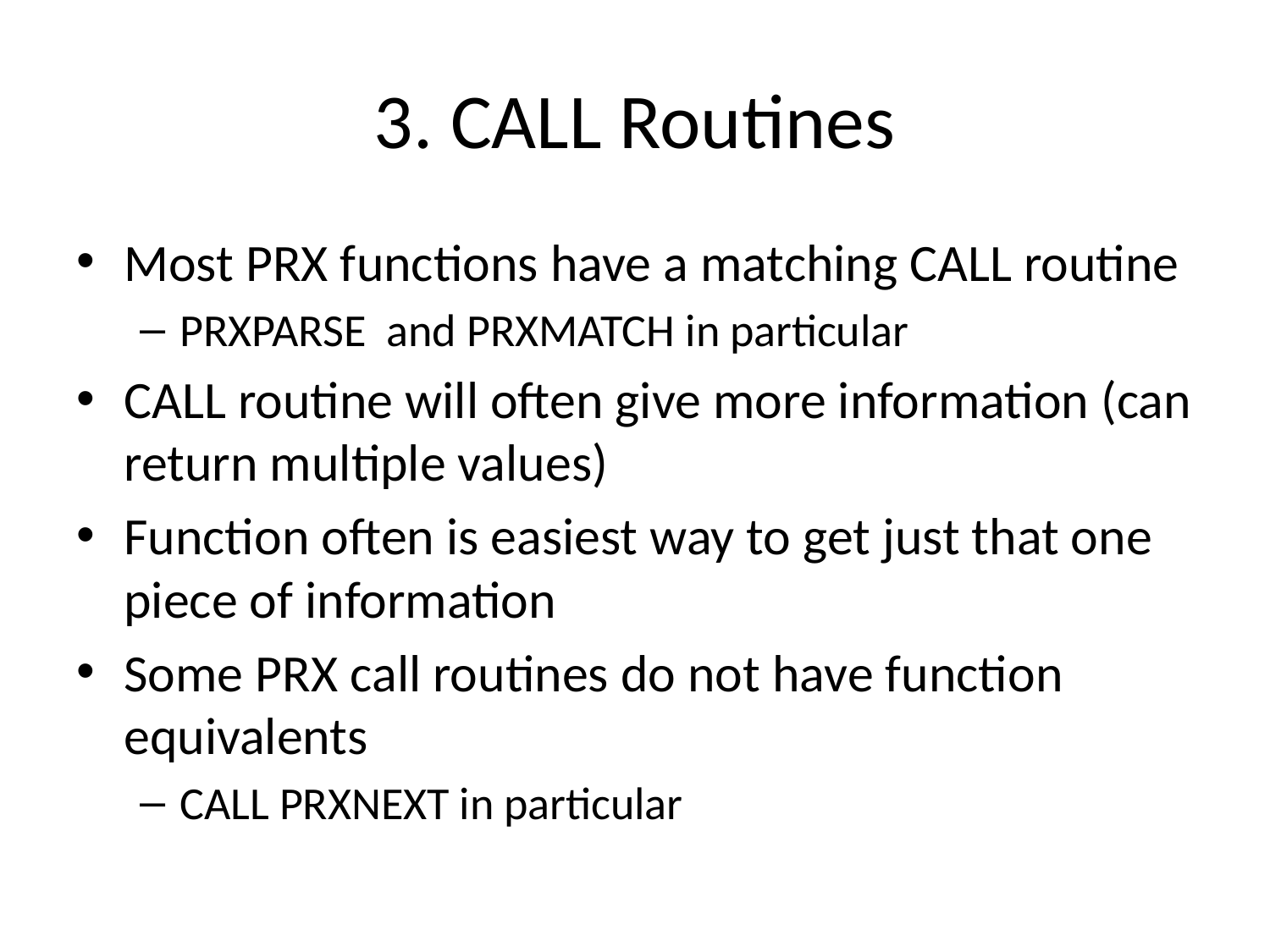

# 3. CALL Routines
Most PRX functions have a matching CALL routine
PRXPARSE  and PRXMATCH in particular
CALL routine will often give more information (can return multiple values)
Function often is easiest way to get just that one piece of information
Some PRX call routines do not have function equivalents
CALL PRXNEXT in particular